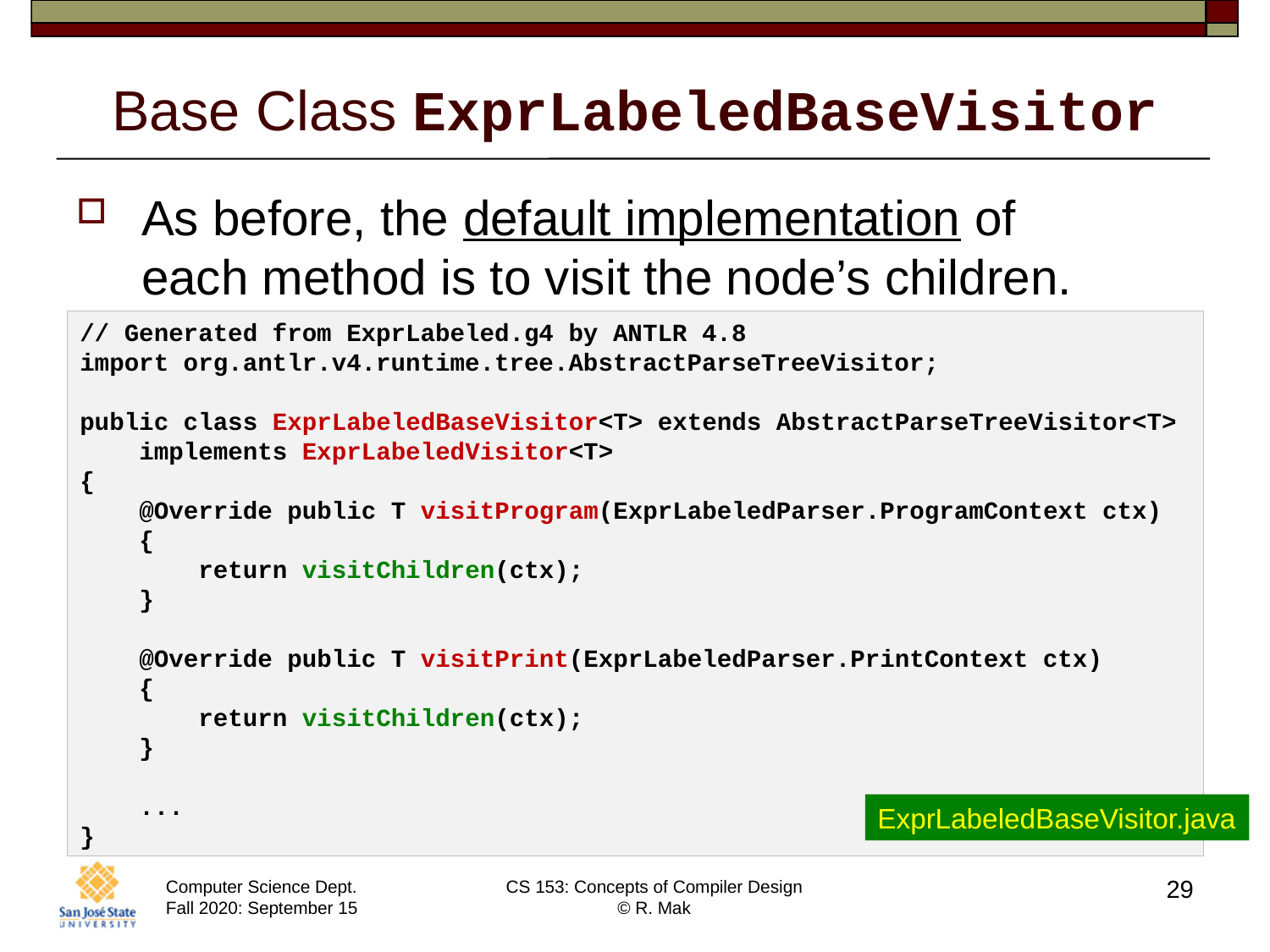

# Base Class ExprLabeledBaseVisitor
As before, the default implementation of
each method is to visit the node’s children.

// Generated from ExprLabeled.g4 by ANTLR 4.8
import org.antlr.v4.runtime.tree.AbstractParseTreeVisitor;
public class ExprLabeledBaseVisitor<T> extends AbstractParseTreeVisitor<T>
    implements ExprLabeledVisitor<T>
{
    @Override public T visitProgram(ExprLabeledParser.ProgramContext ctx)
    {
        return visitChildren(ctx);
    }
    @Override public T visitPrint(ExprLabeledParser.PrintContext ctx)
    {
        return visitChildren(ctx);
    }

    ...
}
ExprLabeledBaseVisitor.java
29